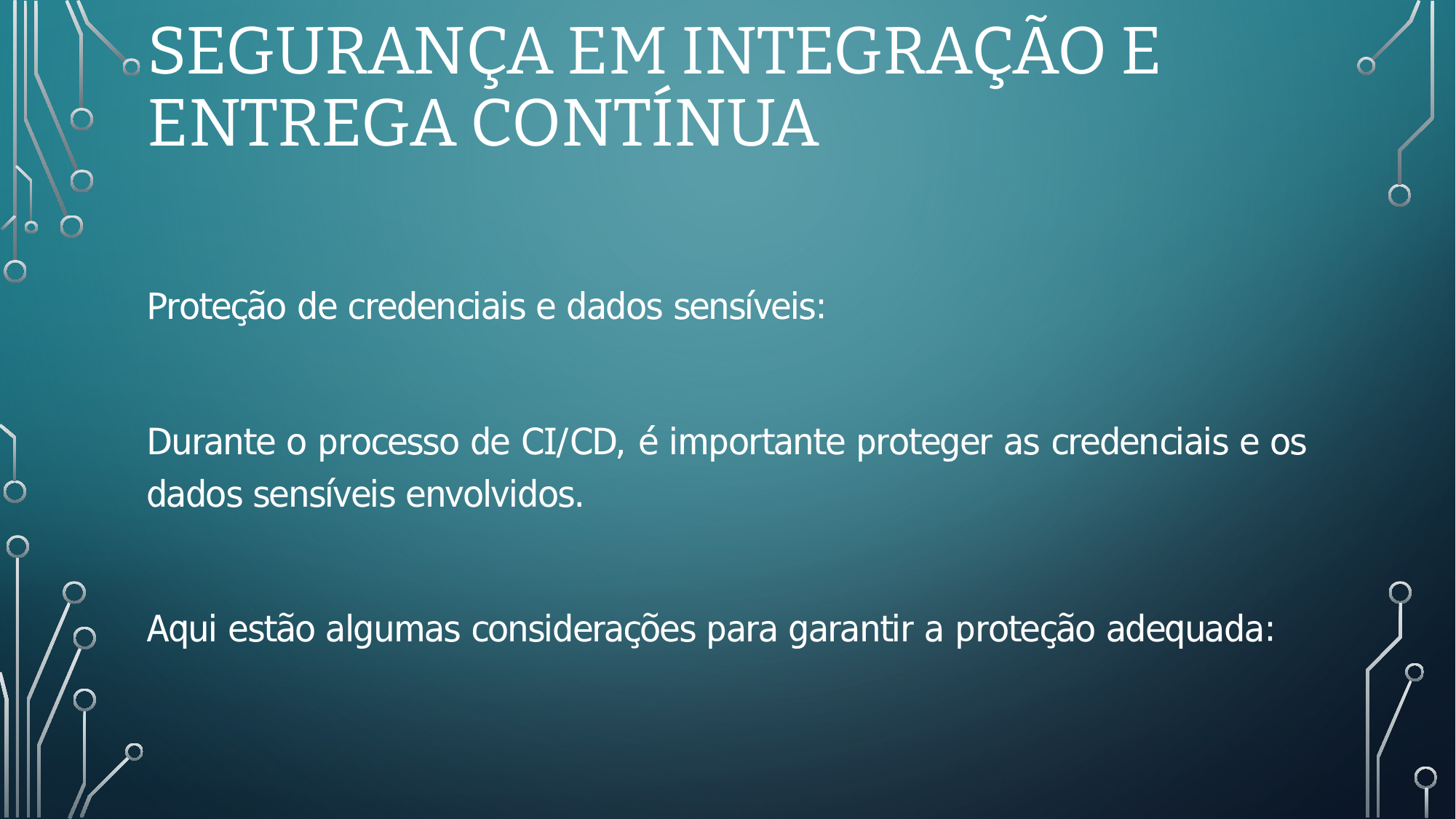

# SEGURANÇA EM INTEGRAÇÃO E ENTREGA CONTÍNUA
Proteção de credenciais e dados sensíveis:

Durante o processo de CI/CD, é importante proteger as credenciais e os dados sensíveis envolvidos.

Aqui estão algumas considerações para garantir a proteção adequada: